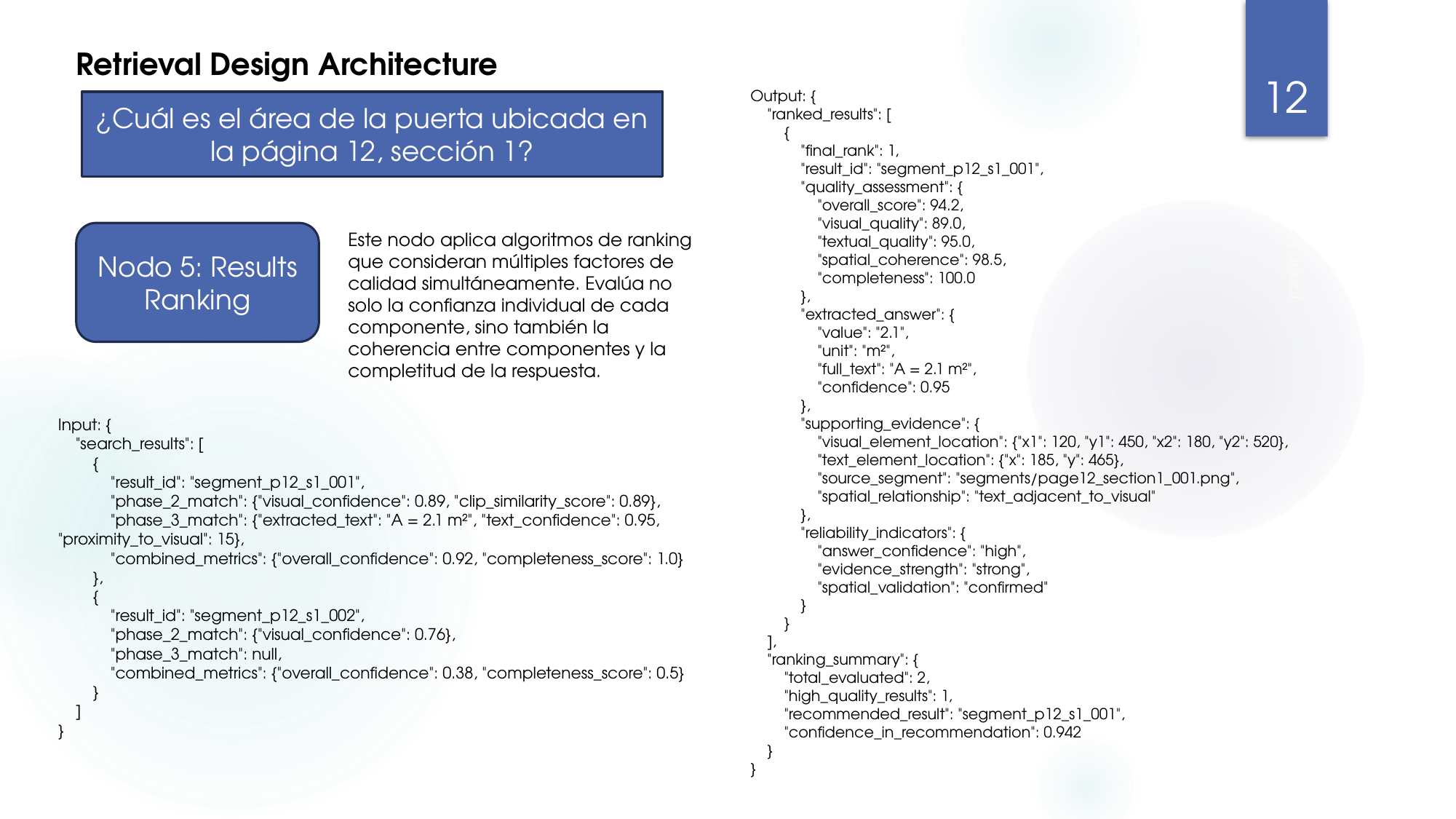

# Retrieval Design Architecture
12
Output: {
    "ranked_results": [
        {
            "final_rank": 1,
            "result_id": "segment_p12_s1_001",
            "quality_assessment": {
                "overall_score": 94.2,
                "visual_quality": 89.0,
                "textual_quality": 95.0,
                "spatial_coherence": 98.5,
                "completeness": 100.0
            },
            "extracted_answer": {
                "value": "2.1",
                "unit": "m²",
                "full_text": "A = 2.1 m²",
                "confidence": 0.95
            },
            "supporting_evidence": {
                "visual_element_location": {"x1": 120, "y1": 450, "x2": 180, "y2": 520},
                "text_element_location": {"x": 185, "y": 465},
                "source_segment": "segments/page12_section1_001.png",
                "spatial_relationship": "text_adjacent_to_visual"
            },
            "reliability_indicators": {
                "answer_confidence": "high",
                "evidence_strength": "strong",
                "spatial_validation": "confirmed"
            }
        }
    ],
    "ranking_summary": {
        "total_evaluated": 2,
        "high_quality_results": 1,
        "recommended_result": "segment_p12_s1_001",
        "confidence_in_recommendation": 0.942
    }
}
¿Cuál es el área de la puerta ubicada en la página 12, sección 1?
Nodo 5: Results Ranking
Este nodo aplica algoritmos de ranking que consideran múltiples factores de calidad simultáneamente. Evalúa no solo la confianza individual de cada componente, sino también la coherencia entre componentes y la completitud de la respuesta.
Revisión anual
Input: {
    "search_results": [
        {
            "result_id": "segment_p12_s1_001",
            "phase_2_match": {"visual_confidence": 0.89, "clip_similarity_score": 0.89},
            "phase_3_match": {"extracted_text": "A = 2.1 m²", "text_confidence": 0.95, "proximity_to_visual": 15},
            "combined_metrics": {"overall_confidence": 0.92, "completeness_score": 1.0}
        },
        {
            "result_id": "segment_p12_s1_002",
            "phase_2_match": {"visual_confidence": 0.76},
            "phase_3_match": null,
            "combined_metrics": {"overall_confidence": 0.38, "completeness_score": 0.5}
        }
    ]
}
11 de septiembre de 2025